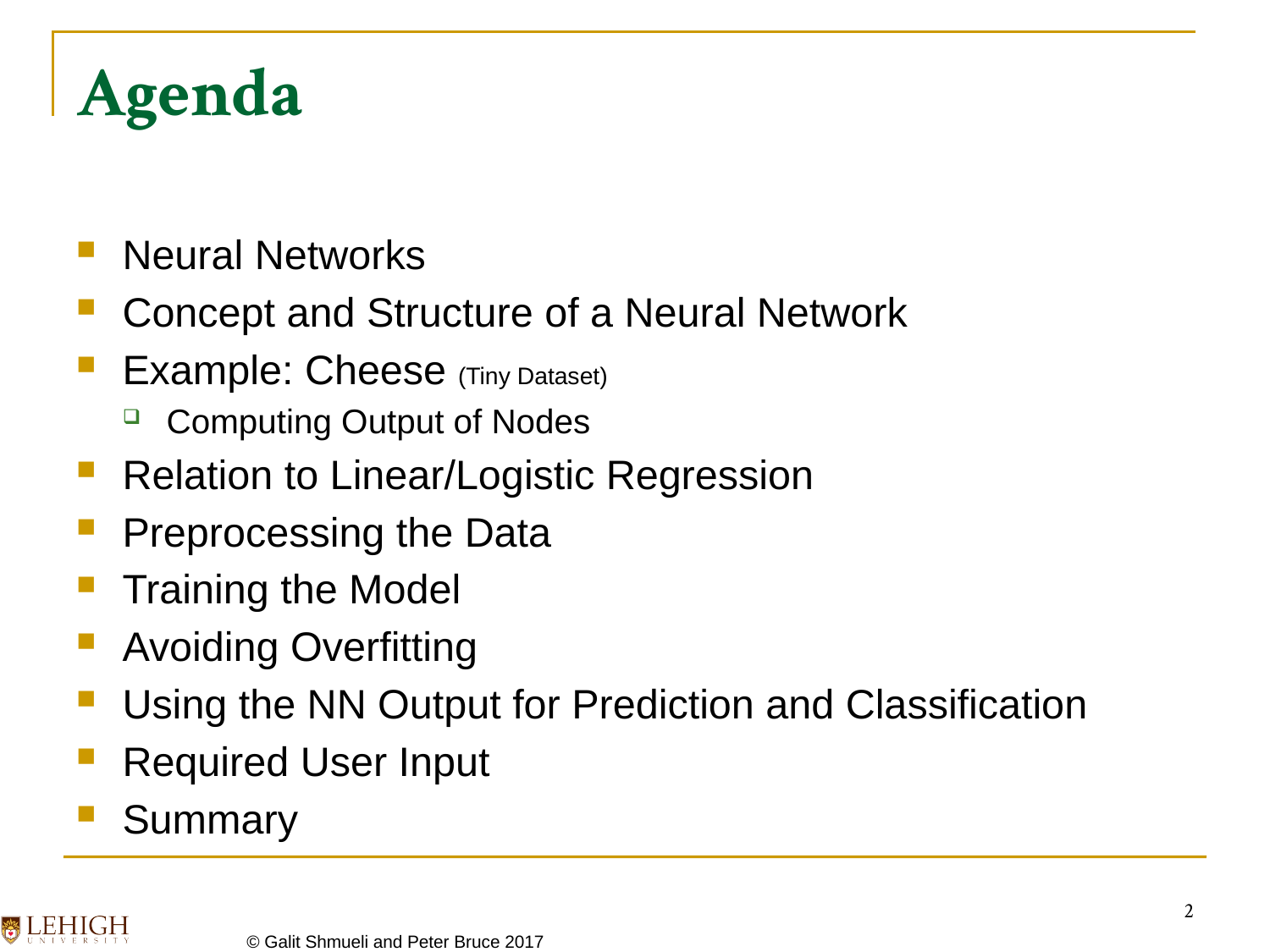

# Agenda
Neural Networks
Concept and Structure of a Neural Network
Example: Cheese (Tiny Dataset)
Computing Output of Nodes
Relation to Linear/Logistic Regression
Preprocessing the Data
Training the Model
Avoiding Overfitting
Using the NN Output for Prediction and Classification
Required User Input
Summary

2